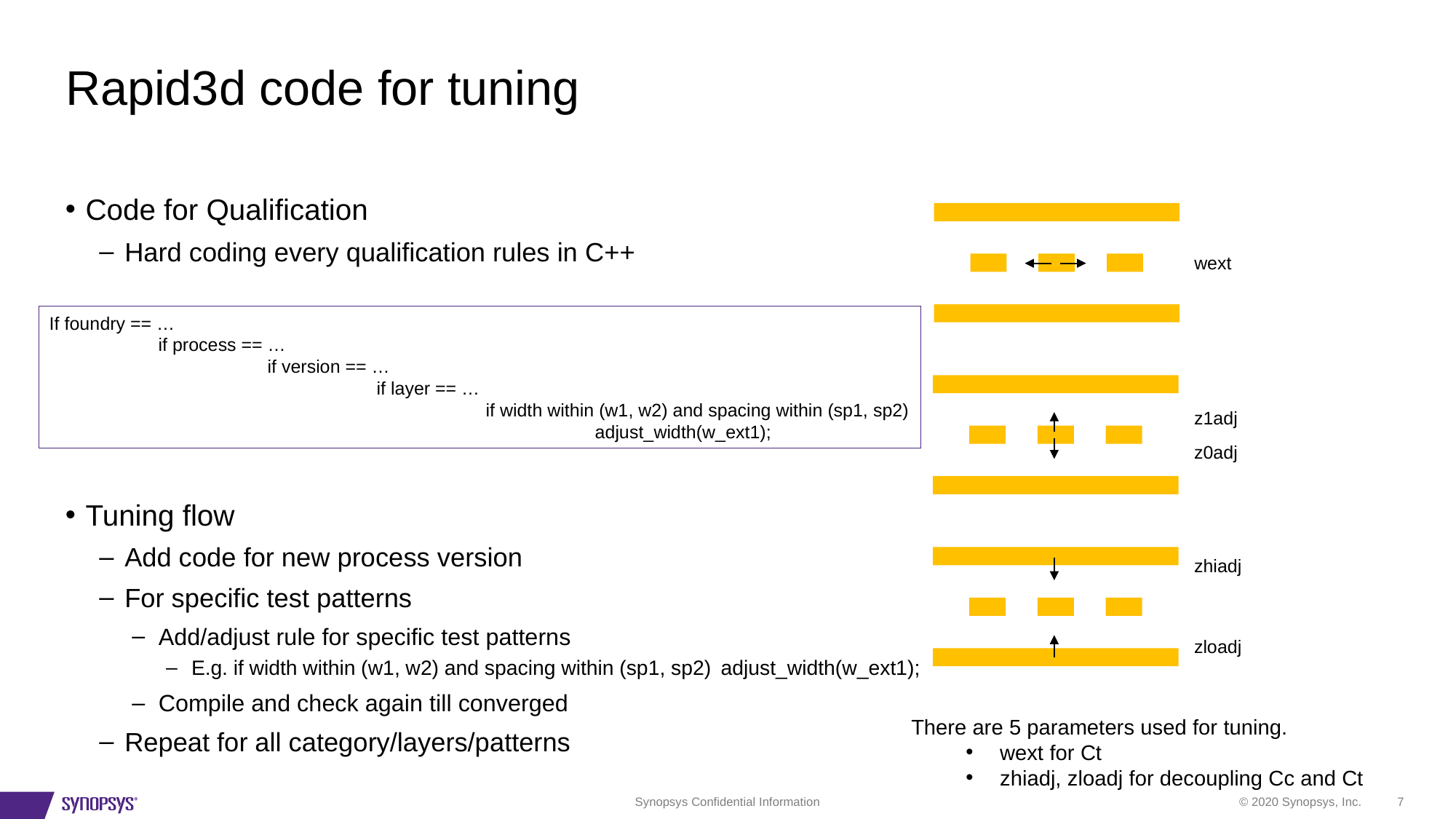

# Rapid3d code for tuning
Code for Qualification
Hard coding every qualification rules in C++

Tuning flow
Add code for new process version
For specific test patterns
Add/adjust rule for specific test patterns
E.g. if width within (w1, w2) and spacing within (sp1, sp2)					adjust_width(w_ext1);
Compile and check again till converged
Repeat for all category/layers/patterns

wext
If foundry == …
	if process == …
		if version == …
			if layer == …
				if width within (w1, w2) and spacing within (sp1, sp2)
					adjust_width(w_ext1);

z1adj

z0adj

zhiadj

zloadj

There are 5 parameters used for tuning.
wext for Ct
zhiadj, zloadj for decoupling Cc and Ct